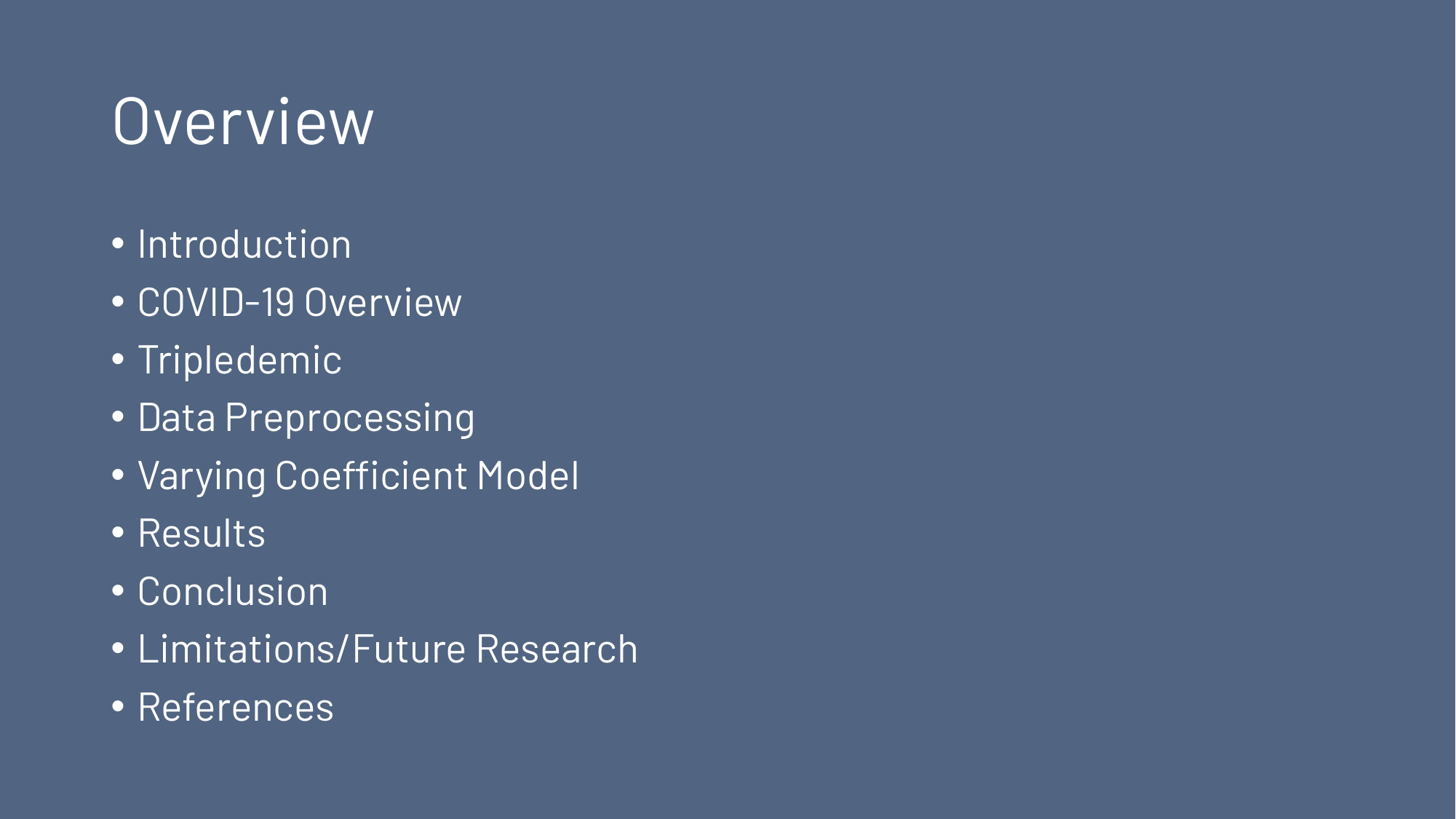

# Overview
Introduction
COVID-19 Overview
Tripledemic
Data Preprocessing
Varying Coefficient Model
Results
Conclusion
Limitations/Future Research
References